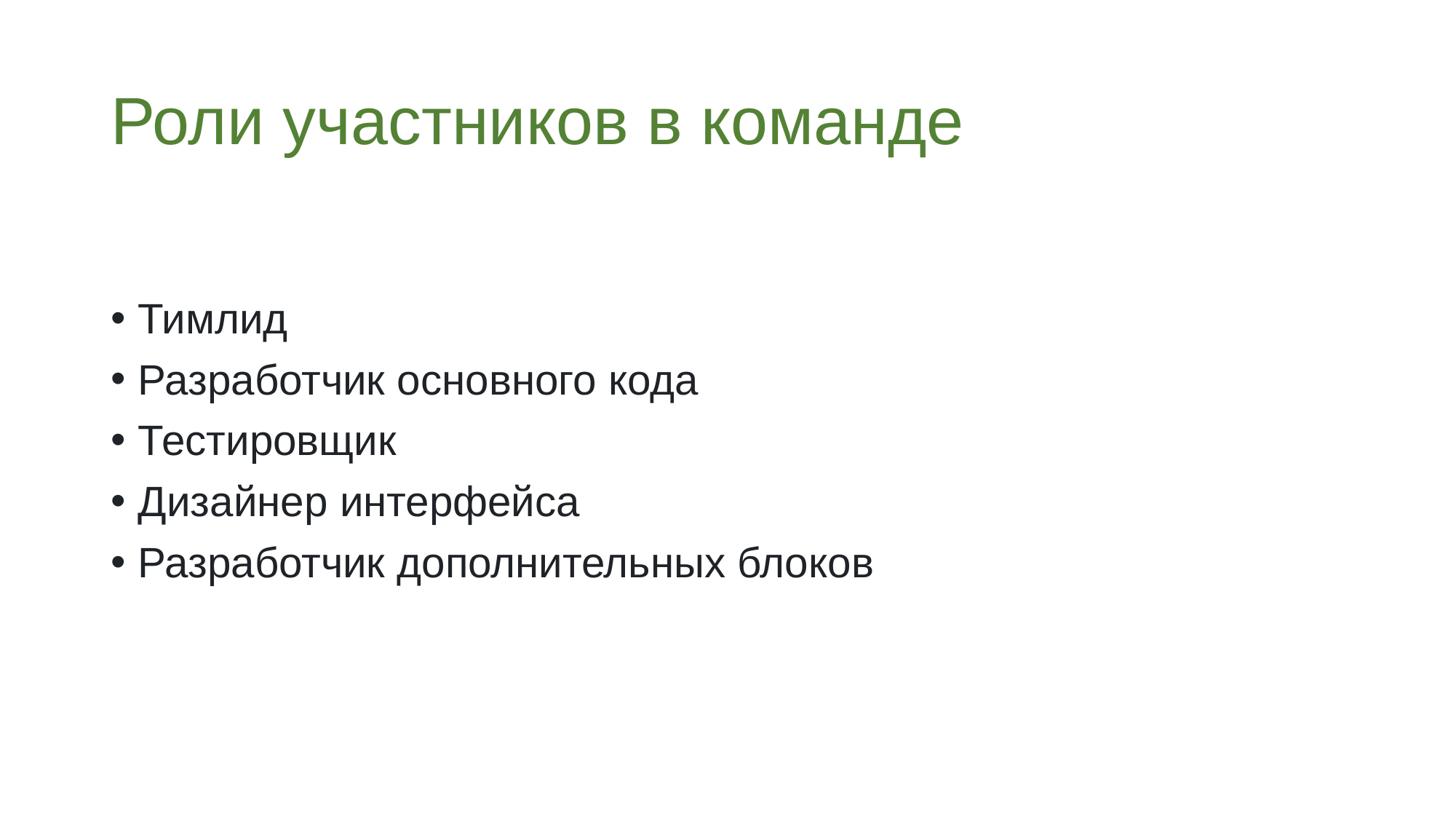

# Роли участников в команде
Тимлид
Разработчик основного кода
Тестировщик
Дизайнер интерфейса
Разработчик дополнительных блоков